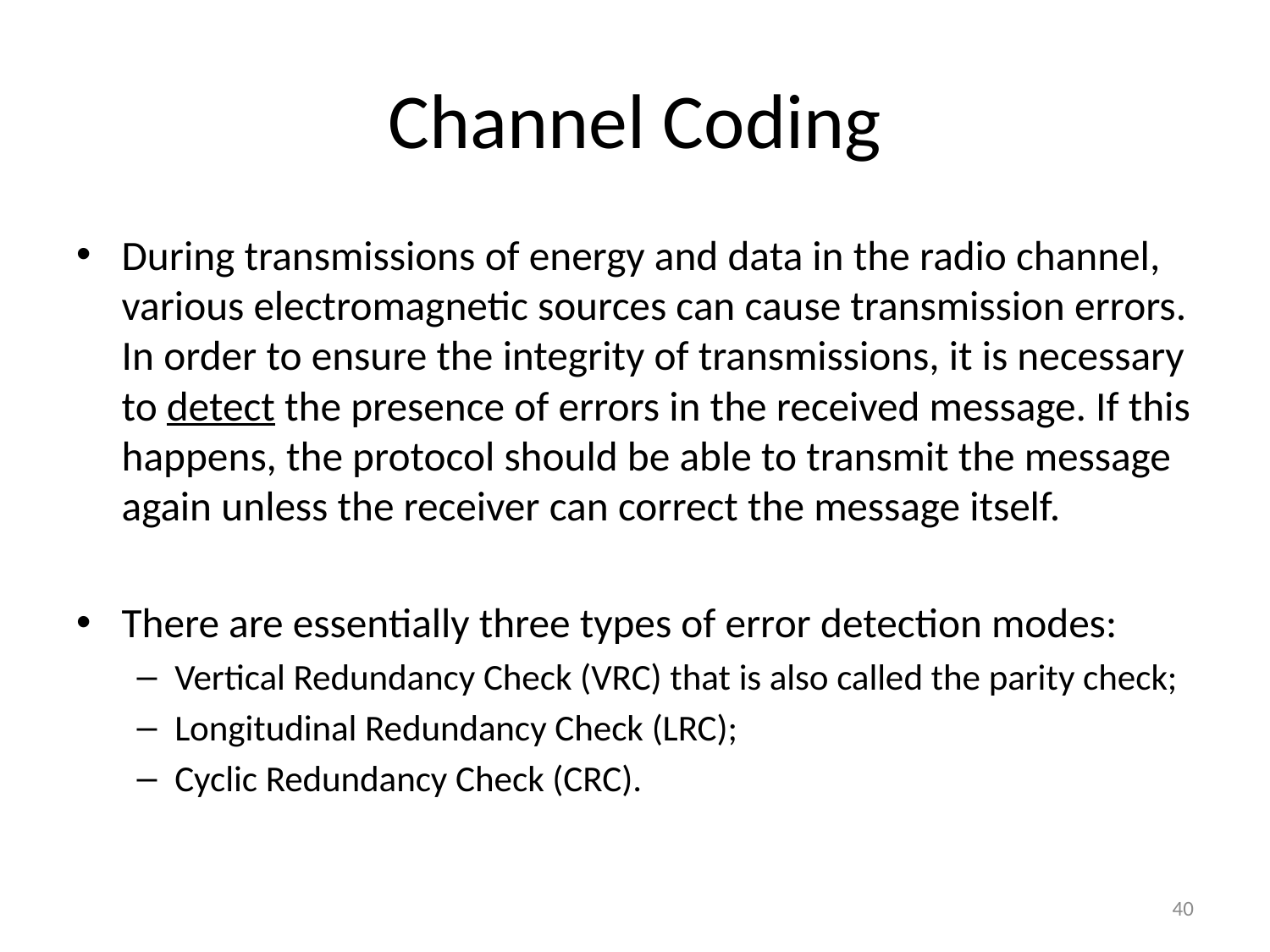

# Channel Coding
During transmissions of energy and data in the radio channel, various electromagnetic sources can cause transmission errors. In order to ensure the integrity of transmissions, it is necessary to detect the presence of errors in the received message. If this happens, the protocol should be able to transmit the message again unless the receiver can correct the message itself.

There are essentially three types of error detection modes:
Vertical Redundancy Check (VRC) that is also called the parity check;
Longitudinal Redundancy Check (LRC);
Cyclic Redundancy Check (CRC).
40